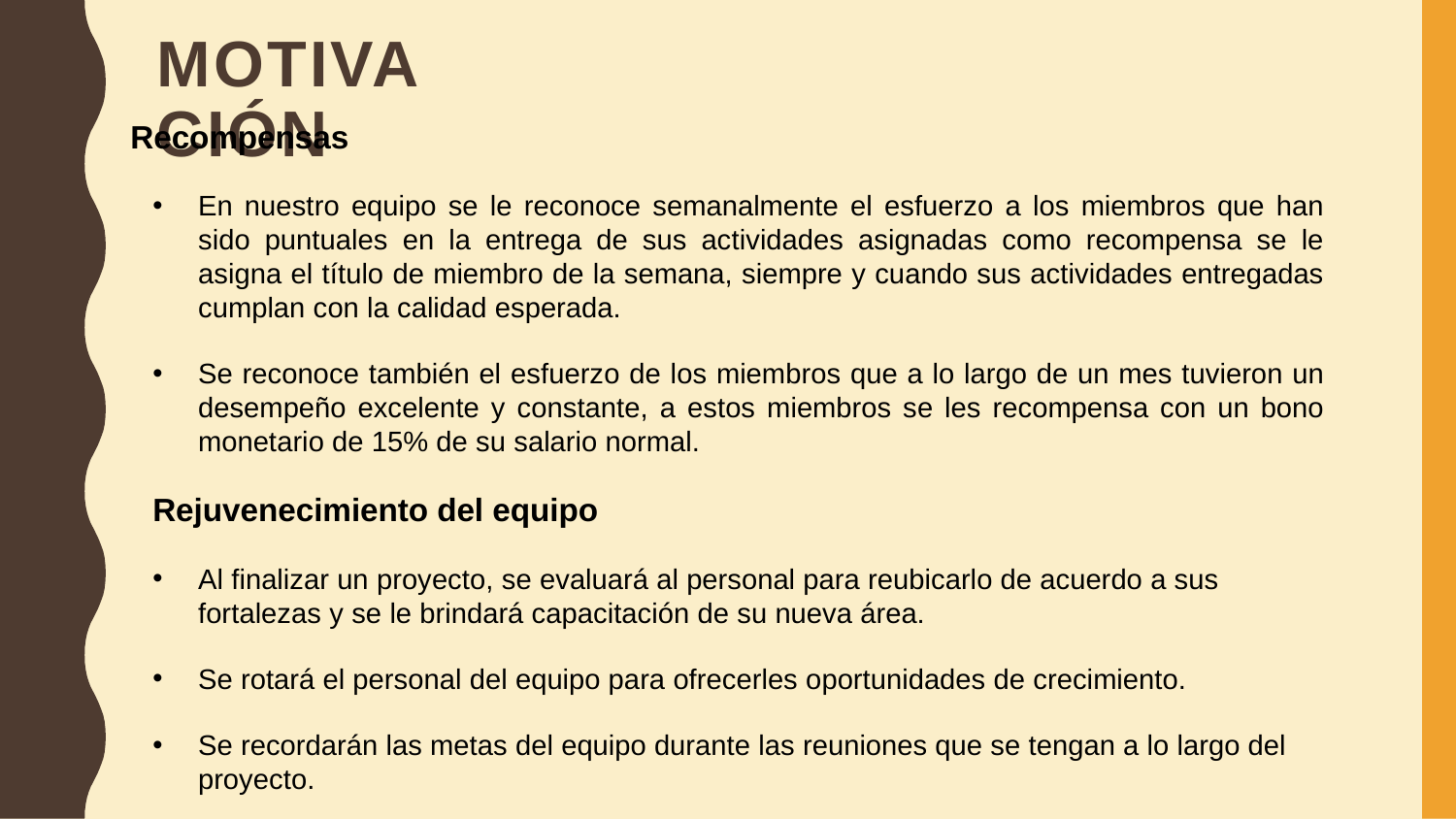

# Motivación
Recompensas
En nuestro equipo se le reconoce semanalmente el esfuerzo a los miembros que han sido puntuales en la entrega de sus actividades asignadas como recompensa se le asigna el título de miembro de la semana, siempre y cuando sus actividades entregadas cumplan con la calidad esperada.
Se reconoce también el esfuerzo de los miembros que a lo largo de un mes tuvieron un desempeño excelente y constante, a estos miembros se les recompensa con un bono monetario de 15% de su salario normal.
Rejuvenecimiento del equipo
Al finalizar un proyecto, se evaluará al personal para reubicarlo de acuerdo a sus fortalezas y se le brindará capacitación de su nueva área.
Se rotará el personal del equipo para ofrecerles oportunidades de crecimiento.
Se recordarán las metas del equipo durante las reuniones que se tengan a lo largo del proyecto.